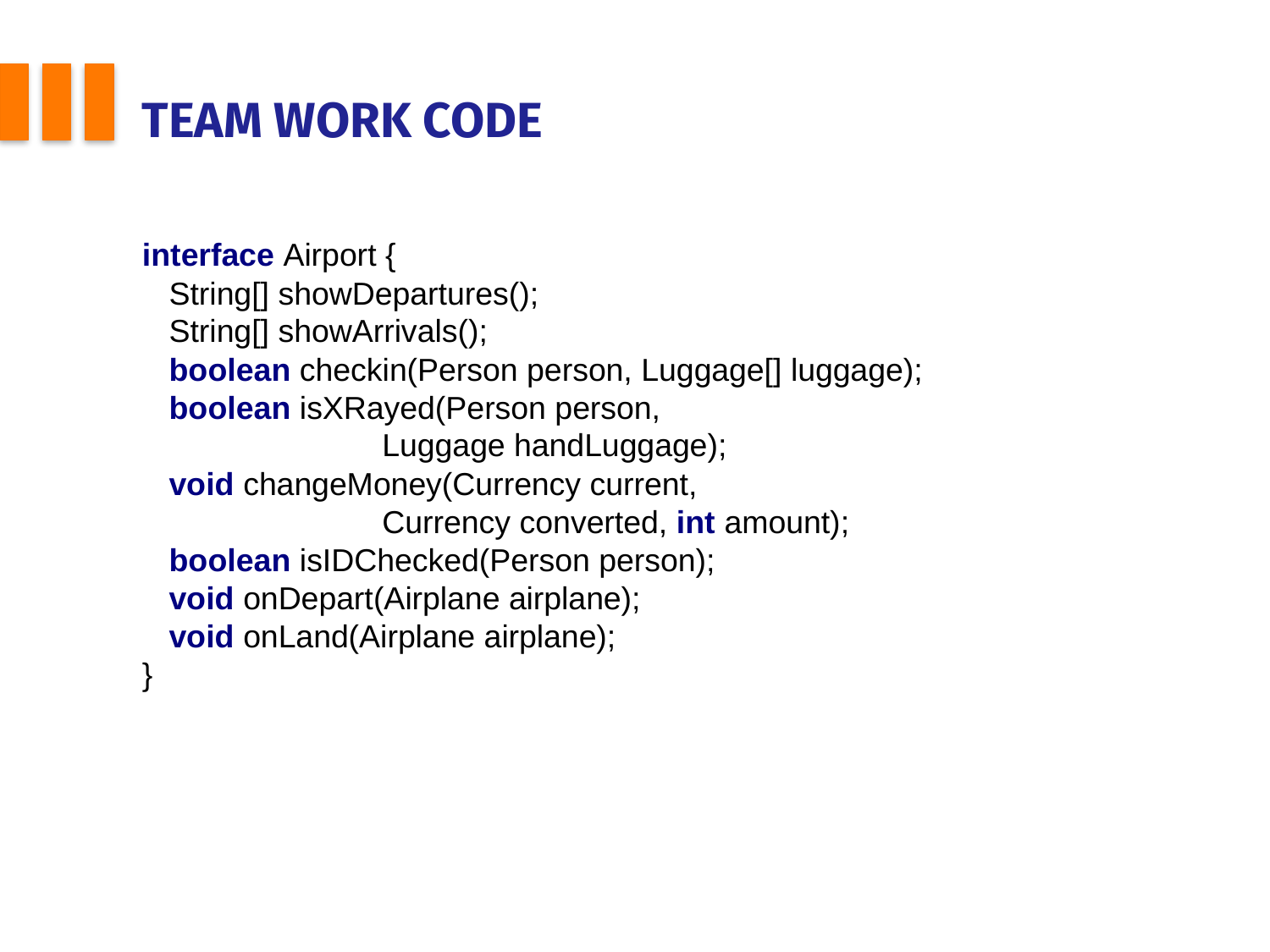

# Team work code
interface Airport {
   String[] showDepartures();
   String[] showArrivals();
   boolean checkin(Person person, Luggage[] luggage);
   boolean isXRayed(Person person,
                           Luggage handLuggage);
   void changeMoney(Currency current,
                           Currency converted, int amount);
   boolean isIDChecked(Person person);
   void onDepart(Airplane airplane);
   void onLand(Airplane airplane);
}